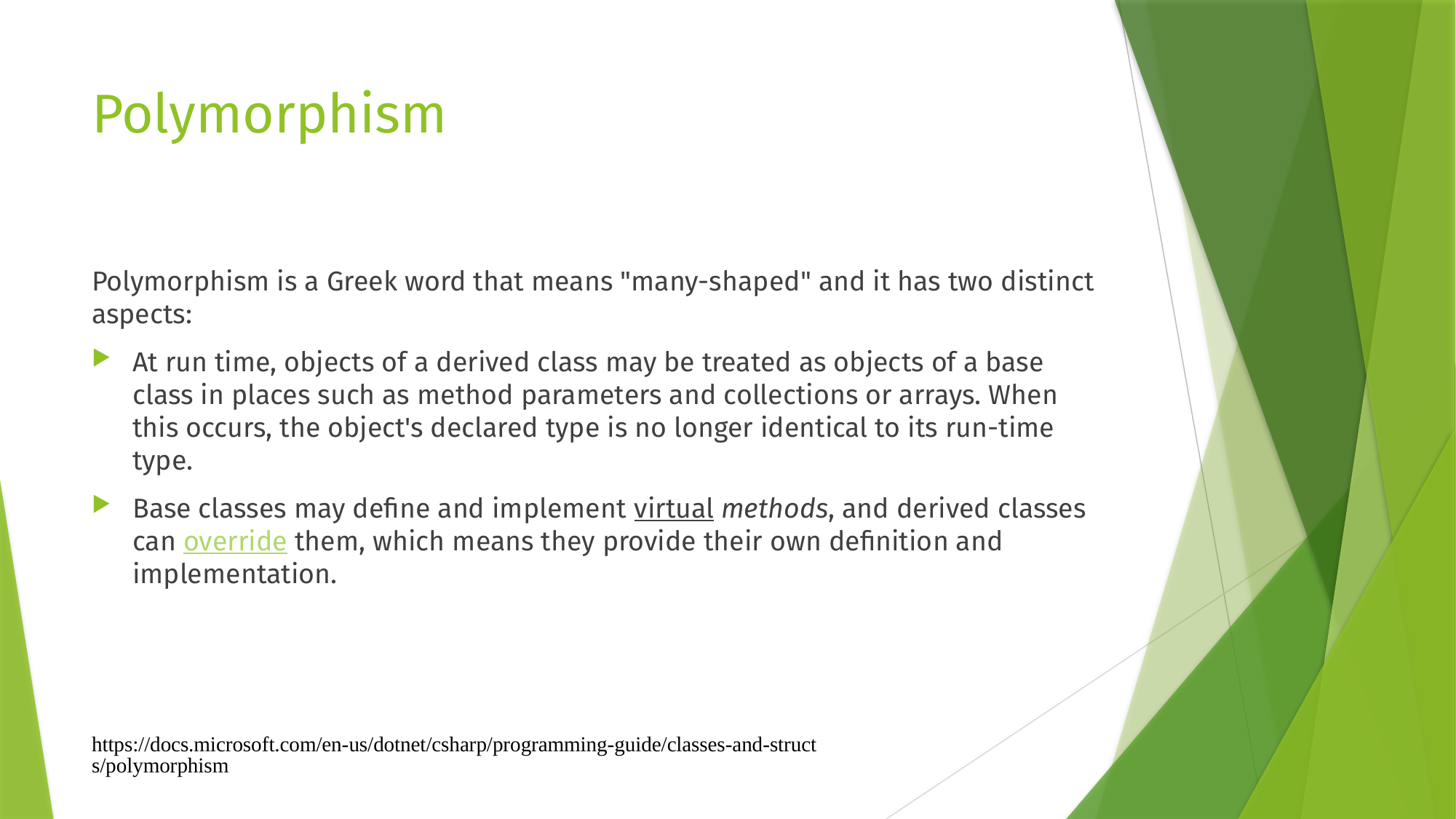

# Polymorphism
Polymorphism is a Greek word that means "many-shaped" and it has two distinct aspects:
At run time, objects of a derived class may be treated as objects of a base class in places such as method parameters and collections or arrays. When this occurs, the object's declared type is no longer identical to its run-time type.
Base classes may define and implement virtual methods, and derived classes can override them, which means they provide their own definition and implementation.

https://docs.microsoft.com/en-us/dotnet/csharp/programming-guide/classes-and-structs/polymorphism